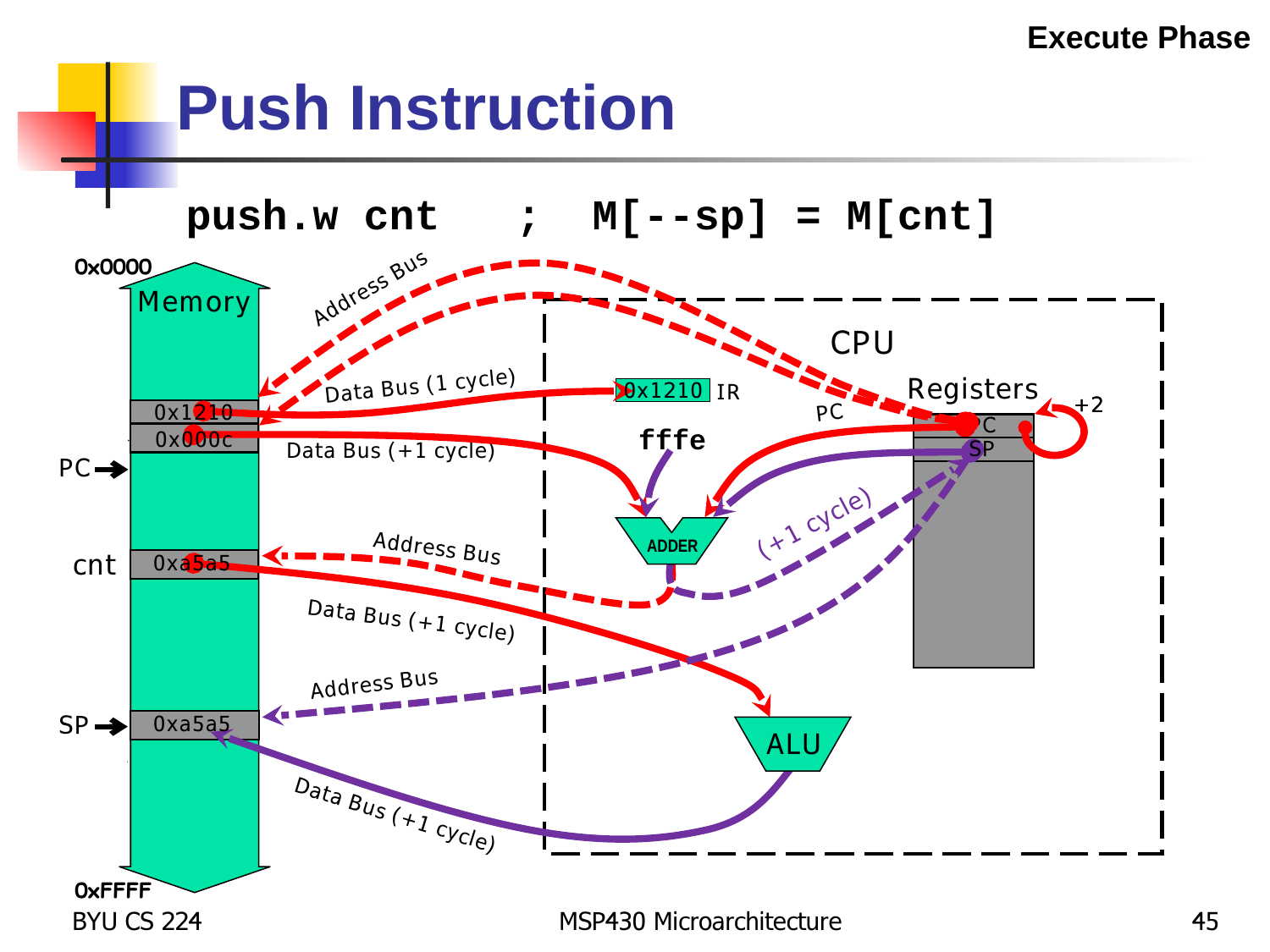

Execute Phase
Push Instruction
push.w cnt   ;  M[--sp] = M[cnt]
0x0000

Memory
0xFFFF

Address Bus

CPU

PC
Registers
Data Bus (1 cycle)
0x1210

IR

PC

+2

+2

PC

0x1210

PC

PC

fffe

0x000c
SP
Data Bus (+1 cycle)

Address Bus

(+1 cycle)

ADDER
Address Bus
cnt
0xa5a5

Data Bus (+1 cycle)

SP

SP
0xa5a5

Data Bus (+1 cycle)

ALU
BYU CS 224
MSP430 Microarchitecture
45